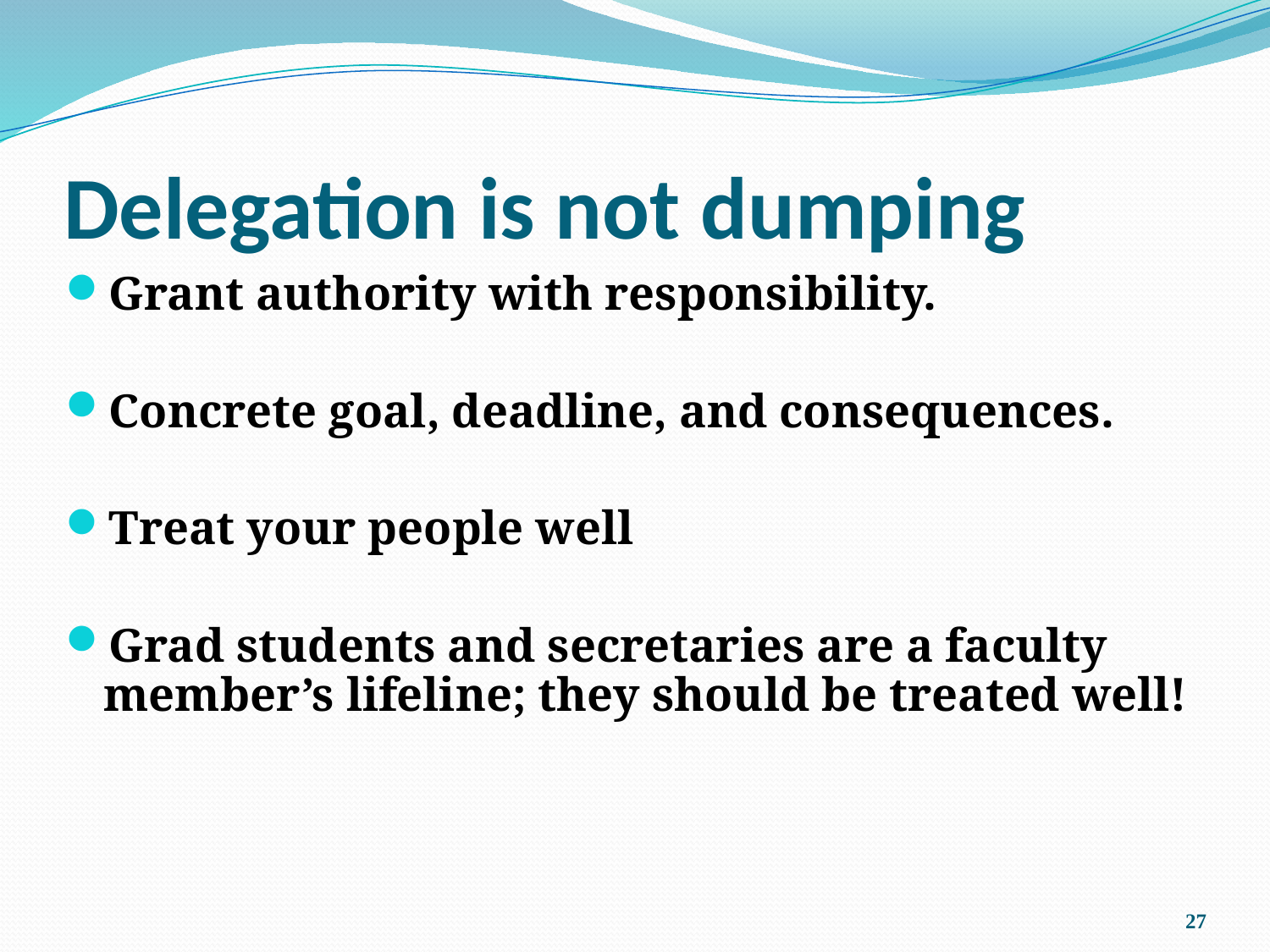

# Delegation is not dumping
Grant authority with responsibility.

Concrete goal, deadline, and consequences.

Treat your people well

Grad students and secretaries are a faculty member’s lifeline; they should be treated well!
27